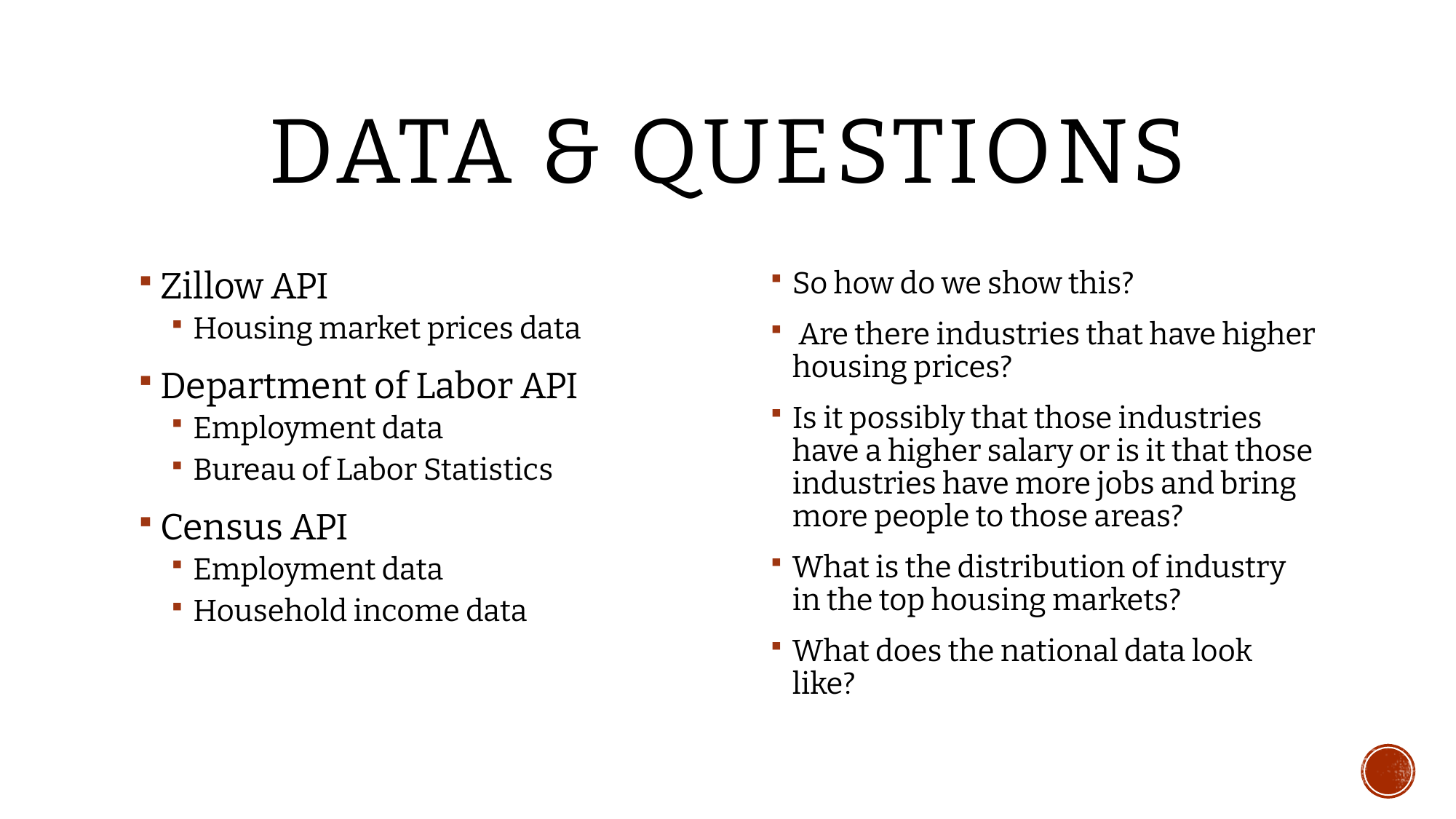

# Data & Questions
Zillow API
Housing market prices data
Department of Labor API
Employment data
Bureau of Labor Statistics
Census API
Employment data
Household income data

So how do we show this?
 Are there industries that have higher housing prices?
Is it possibly that those industries have a higher salary or is it that those industries have more jobs and bring more people to those areas?
What is the distribution of industry in the top housing markets?
What does the national data look like?